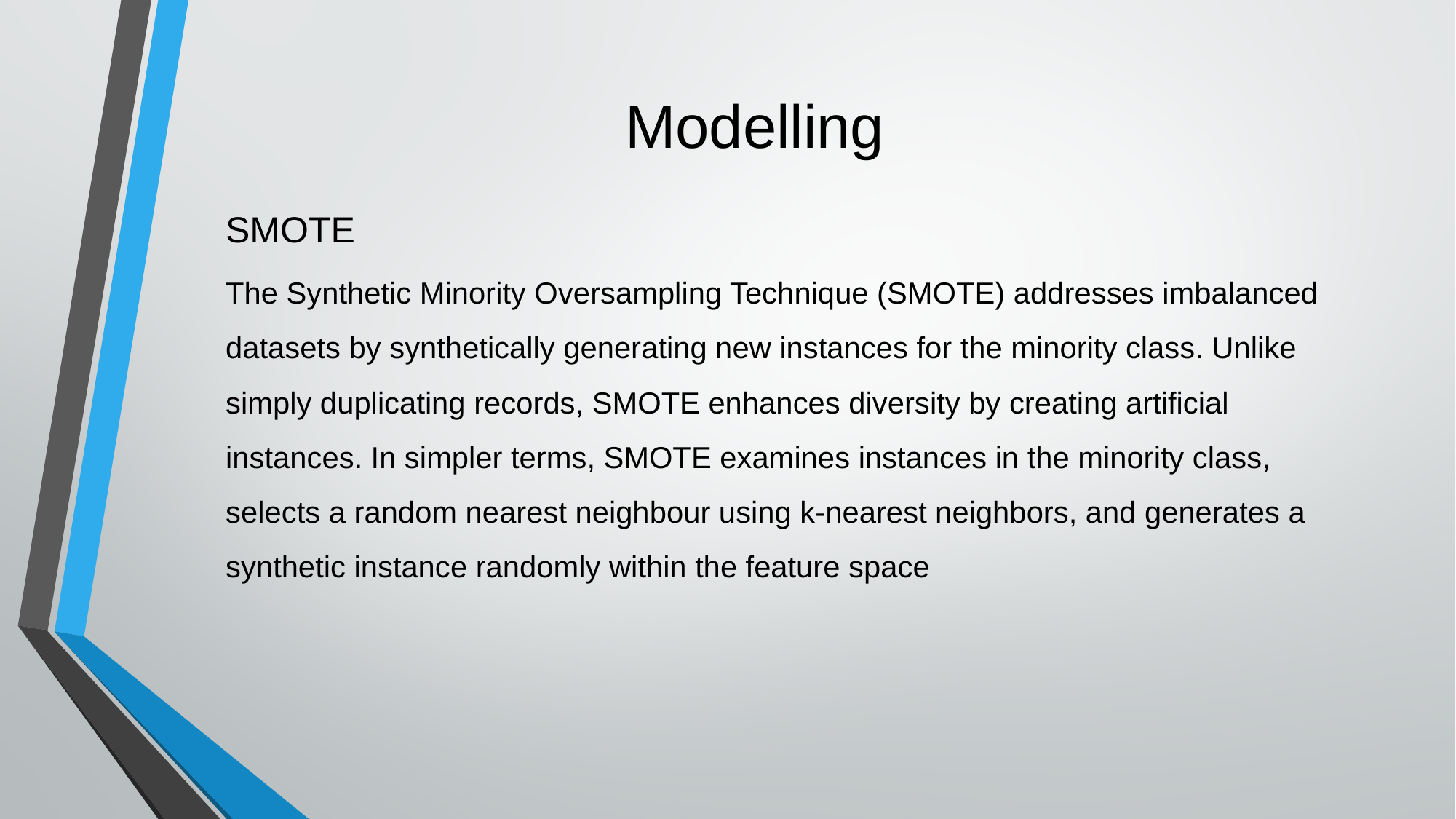

Modelling
SMOTE
The Synthetic Minority Oversampling Technique (SMOTE) addresses imbalanced datasets by synthetically generating new instances for the minority class. Unlike simply duplicating records, SMOTE enhances diversity by creating artificial instances. In simpler terms, SMOTE examines instances in the minority class, selects a random nearest neighbour using k-nearest neighbors, and generates a synthetic instance randomly within the feature space